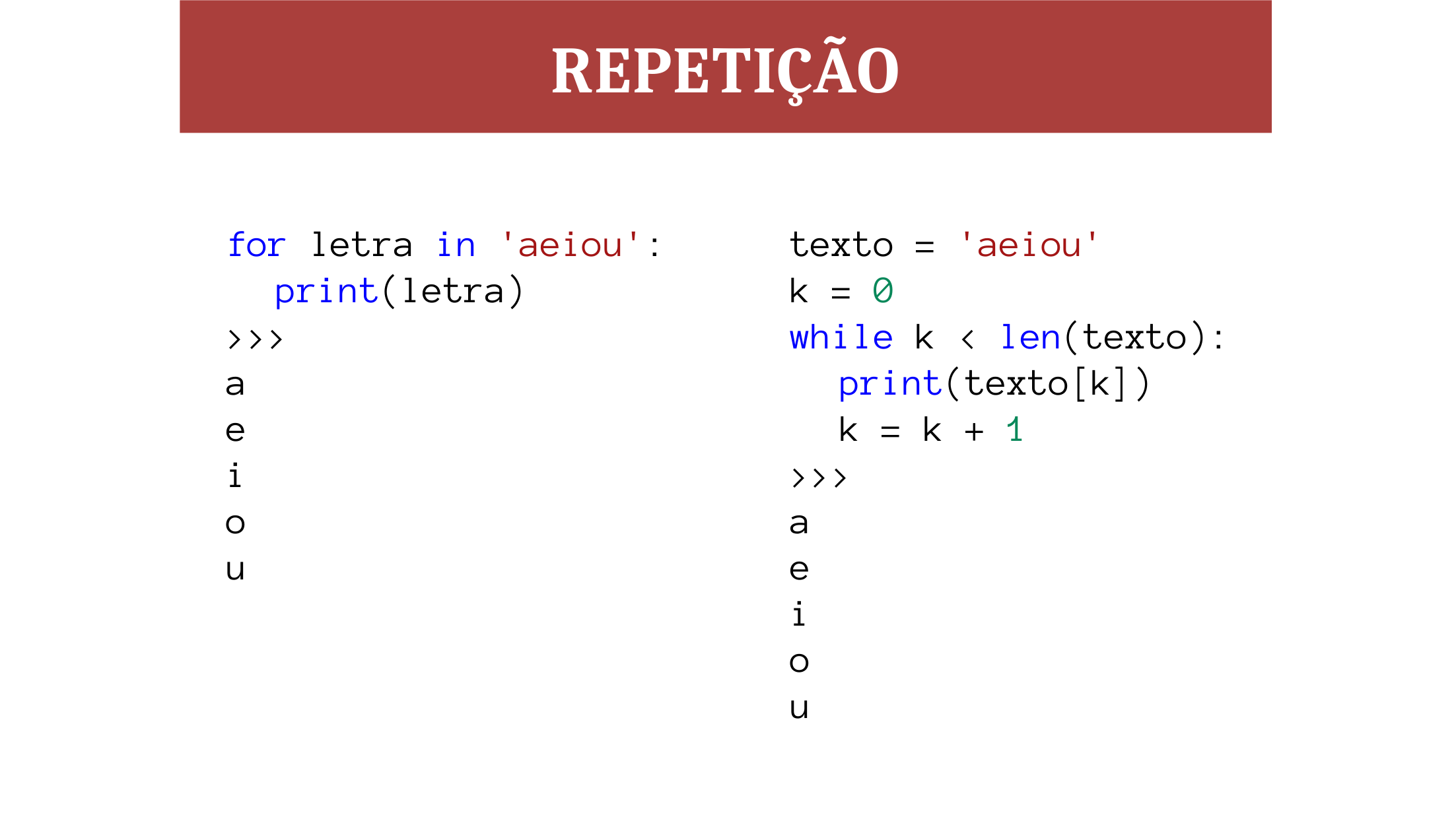

REPETIÇÃO

for letra in 'aeiou':
print(letra)
>>>
a
e
i
o
u
texto = 'aeiou'
k = 0
while k < len(texto):
print(texto[k])
k = k + 1
>>>
a
e
i
o
u